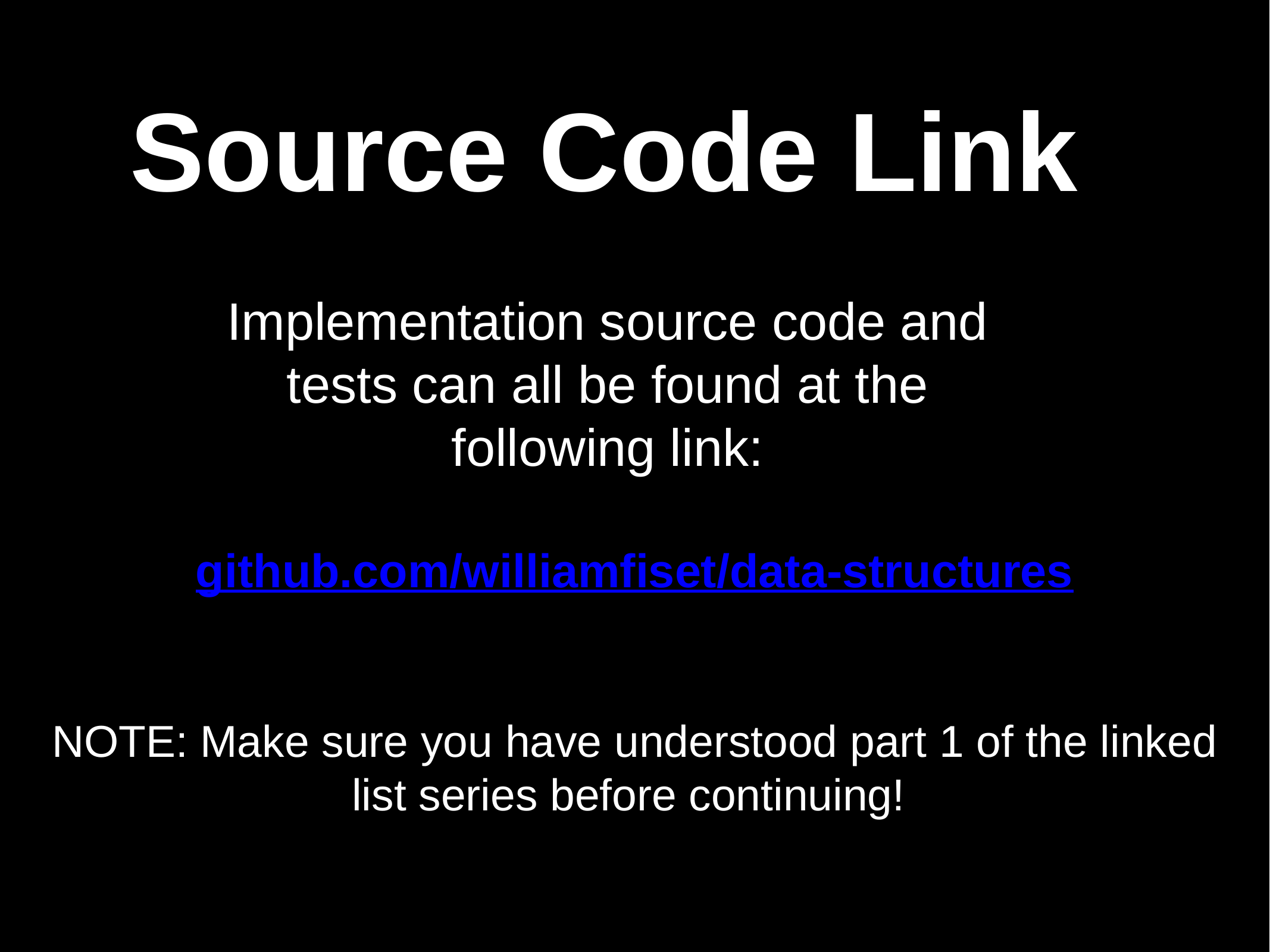

# Source Code Link
Implementation source code and tests can all be found at the following link:
github.com/williamfiset/data-structures
NOTE: Make sure you have understood part 1 of the linked list series before continuing!